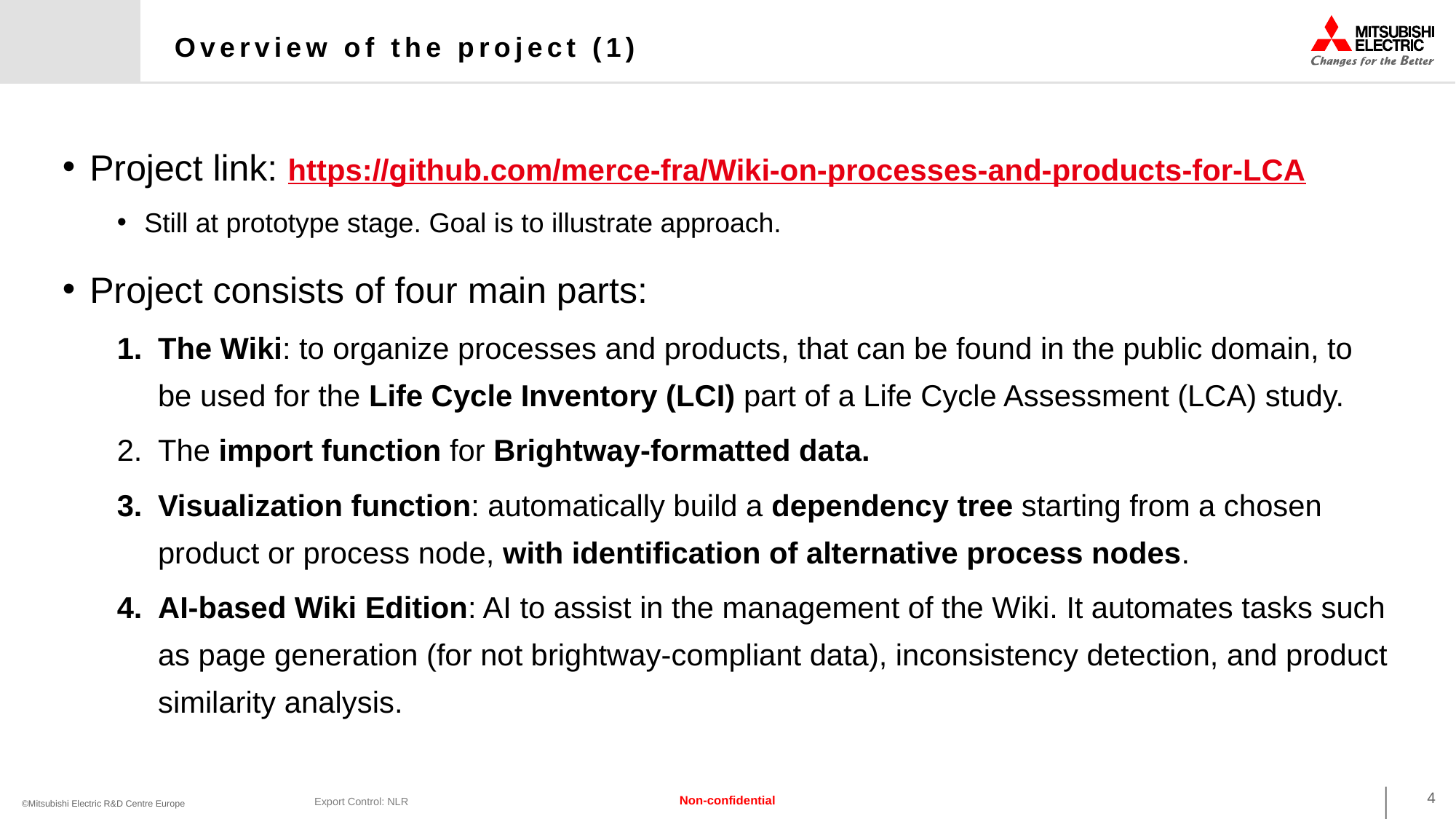

# Overview of the project (1)
Project link: https://github.com/merce-fra/Wiki-on-processes-and-products-for-LCA
Still at prototype stage. Goal is to illustrate approach.
Project consists of four main parts:
The Wiki: to organize processes and products, that can be found in the public domain, to be used for the Life Cycle Inventory (LCI) part of a Life Cycle Assessment (LCA) study.
The import function for Brightway-formatted data.
Visualization function: automatically build a dependency tree starting from a chosen product or process node, with identification of alternative process nodes.
AI-based Wiki Edition: AI to assist in the management of the Wiki. It automates tasks such as page generation (for not brightway-compliant data), inconsistency detection, and product similarity analysis.

4